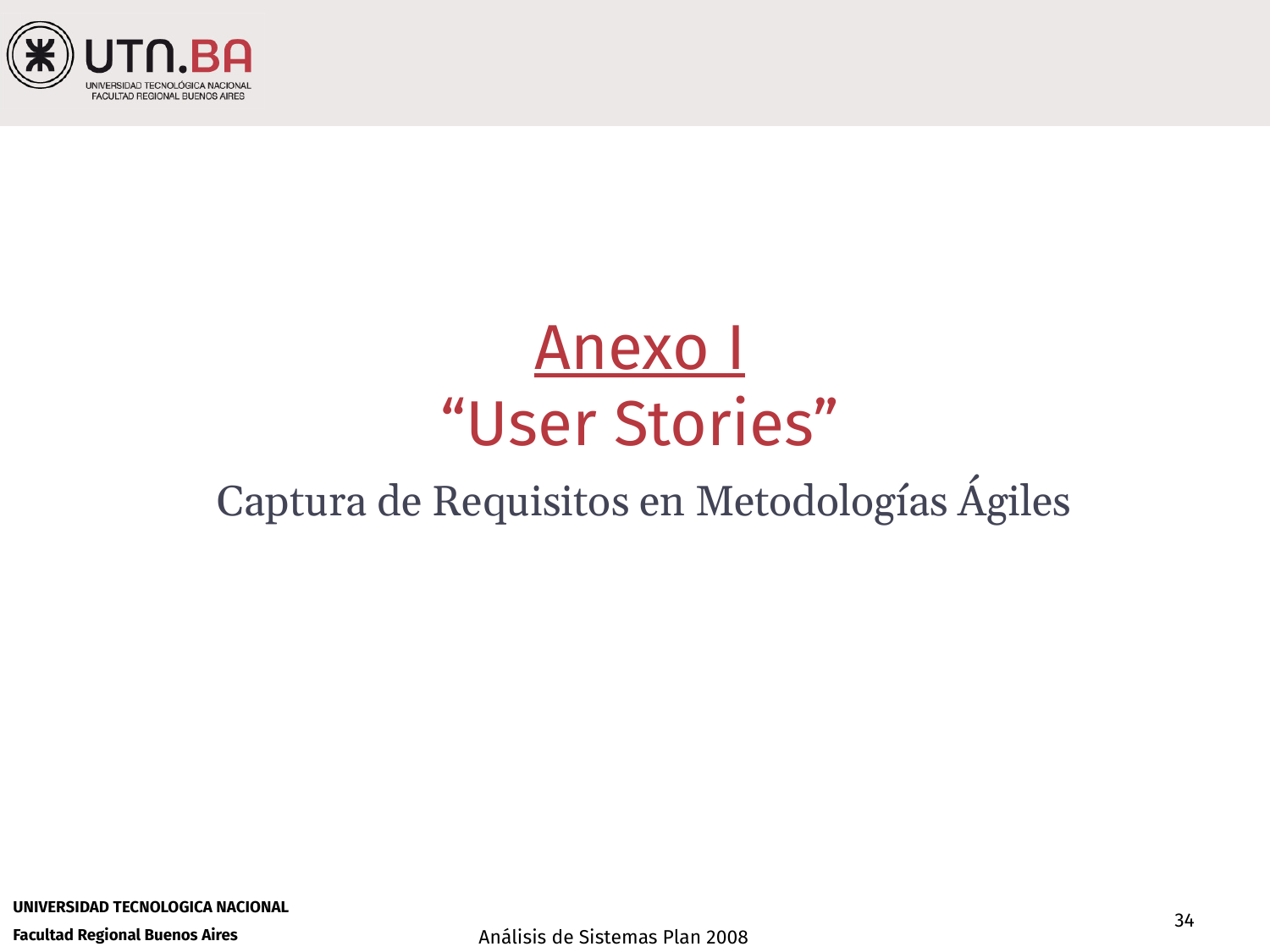

# Anexo I “User Stories”
Captura de Requisitos en Metodologías Ágiles